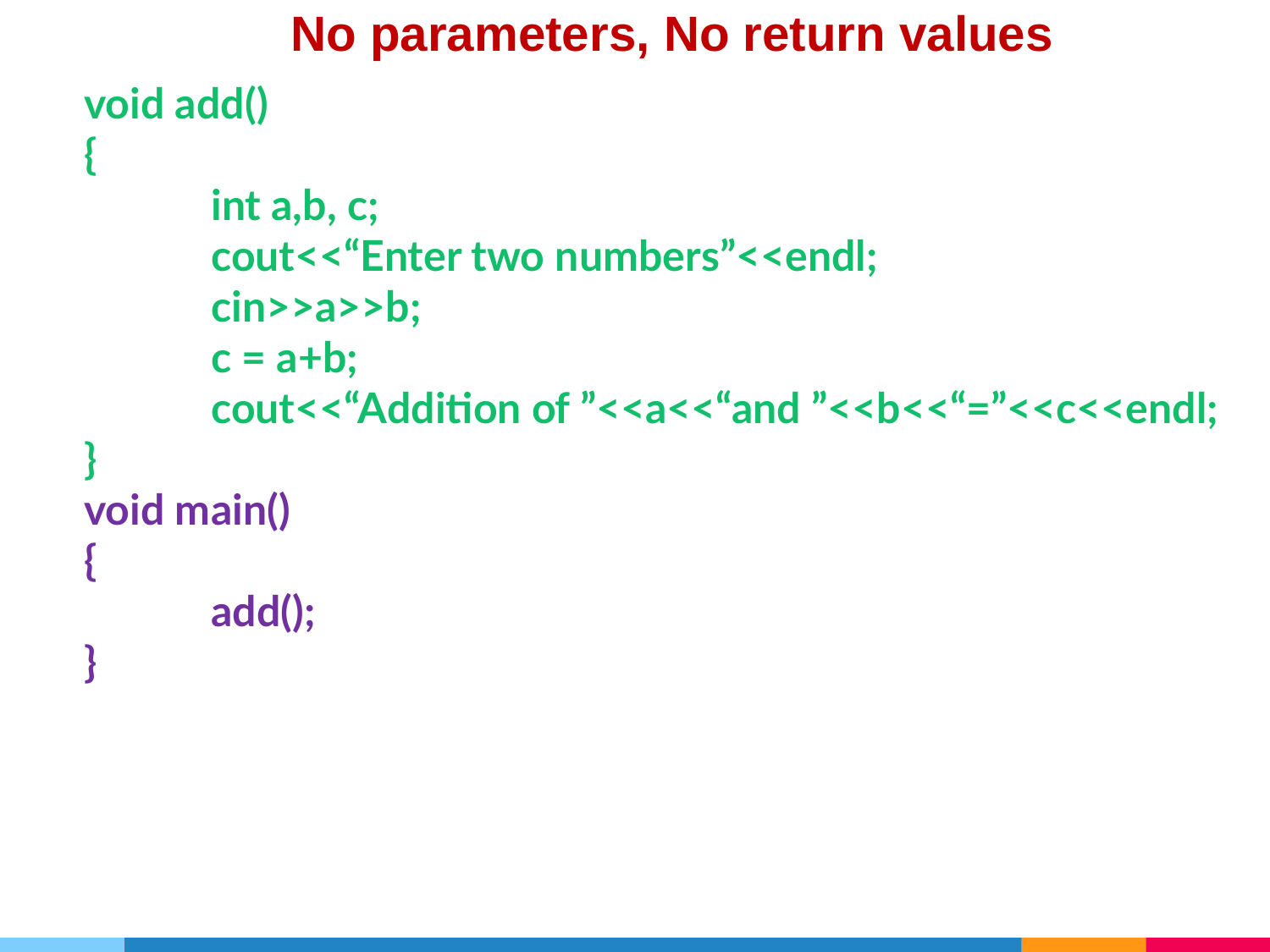

# No parameters, No return values
	void add()
	{
		int a,b, c;
		cout<<“Enter two numbers”<<endl;
		cin>>a>>b;
		c = a+b;
		cout<<“Addition of ”<<a<<“and ”<<b<<“=”<<c<<endl;
	}
	void main()
	{
		add();
	}